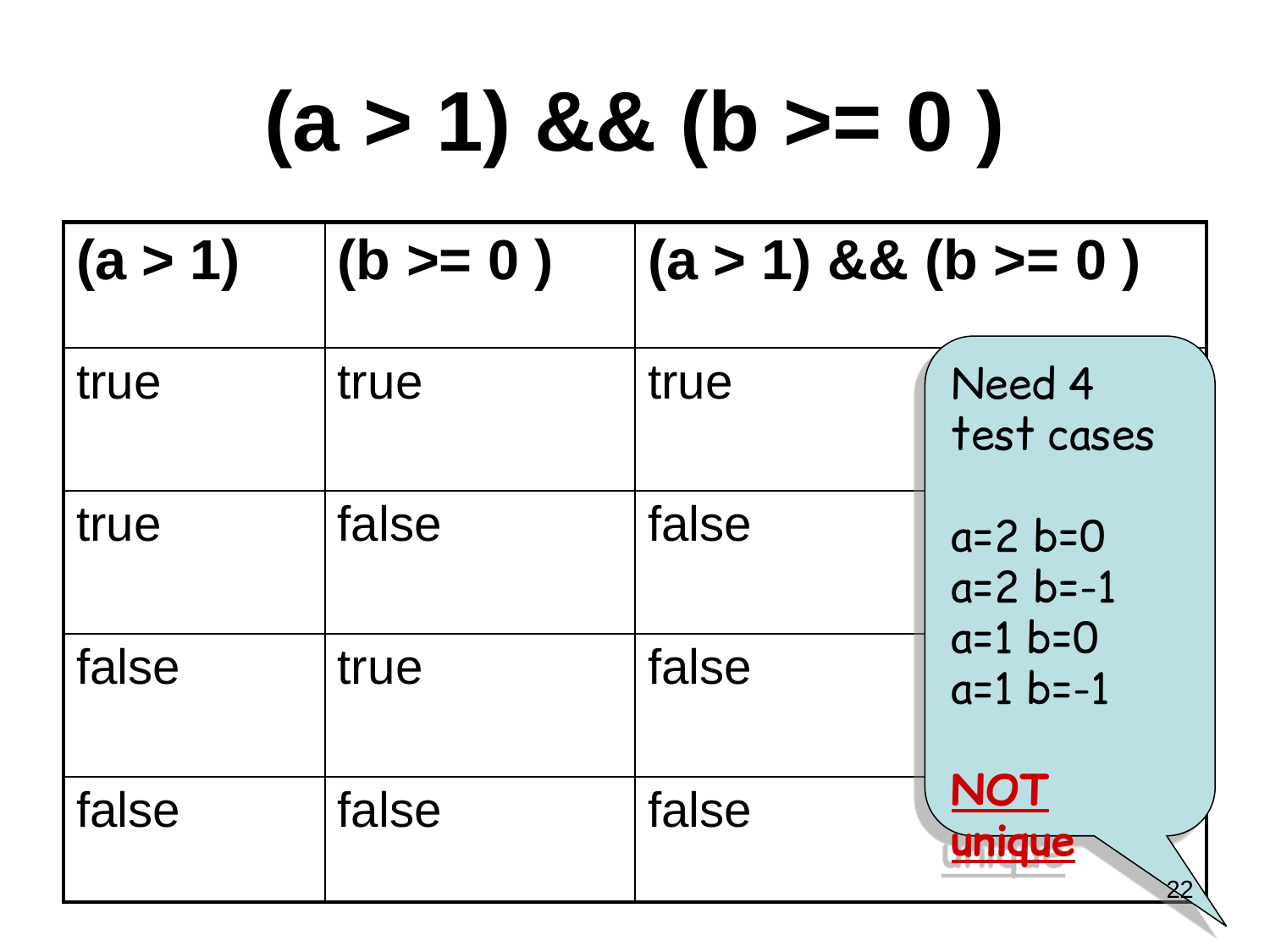

# (a > 1) && (b >= 0 )
| (a > 1) | (b >= 0 ) | (a > 1) && (b >= 0 ) |
| --- | --- | --- |
| true | true | true |
| true | false | false |
| false | true | false |
| false | false | false |
Need 4 test cases

a=2 b=0
a=2 b=-1
a=1 b=0
a=1 b=-1

NOT unique
22